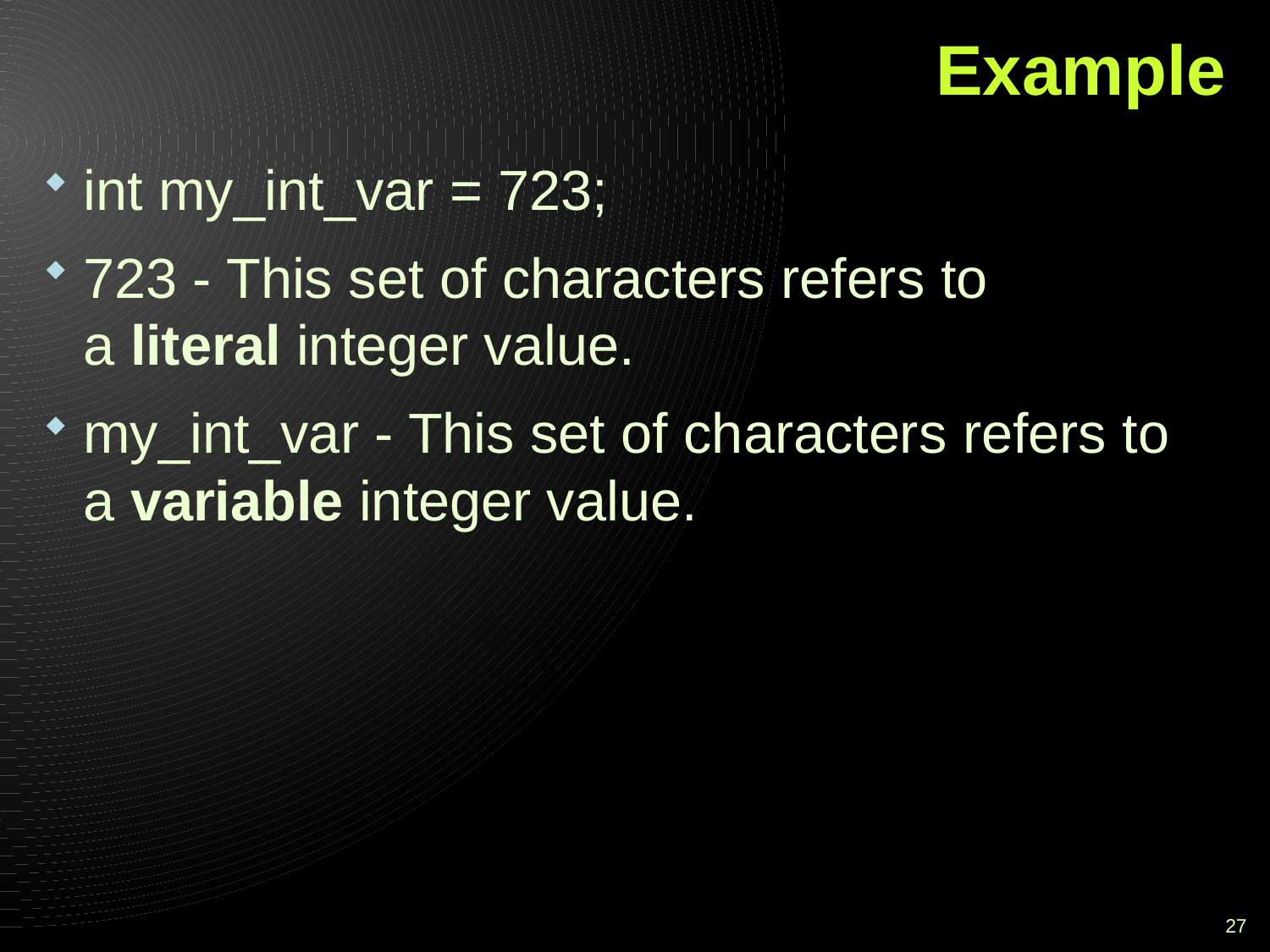

# Example
int my_int_var = 723;
723 - This set of characters refers to a literal integer value.
my_int_var - This set of characters refers to a variable integer value.

27